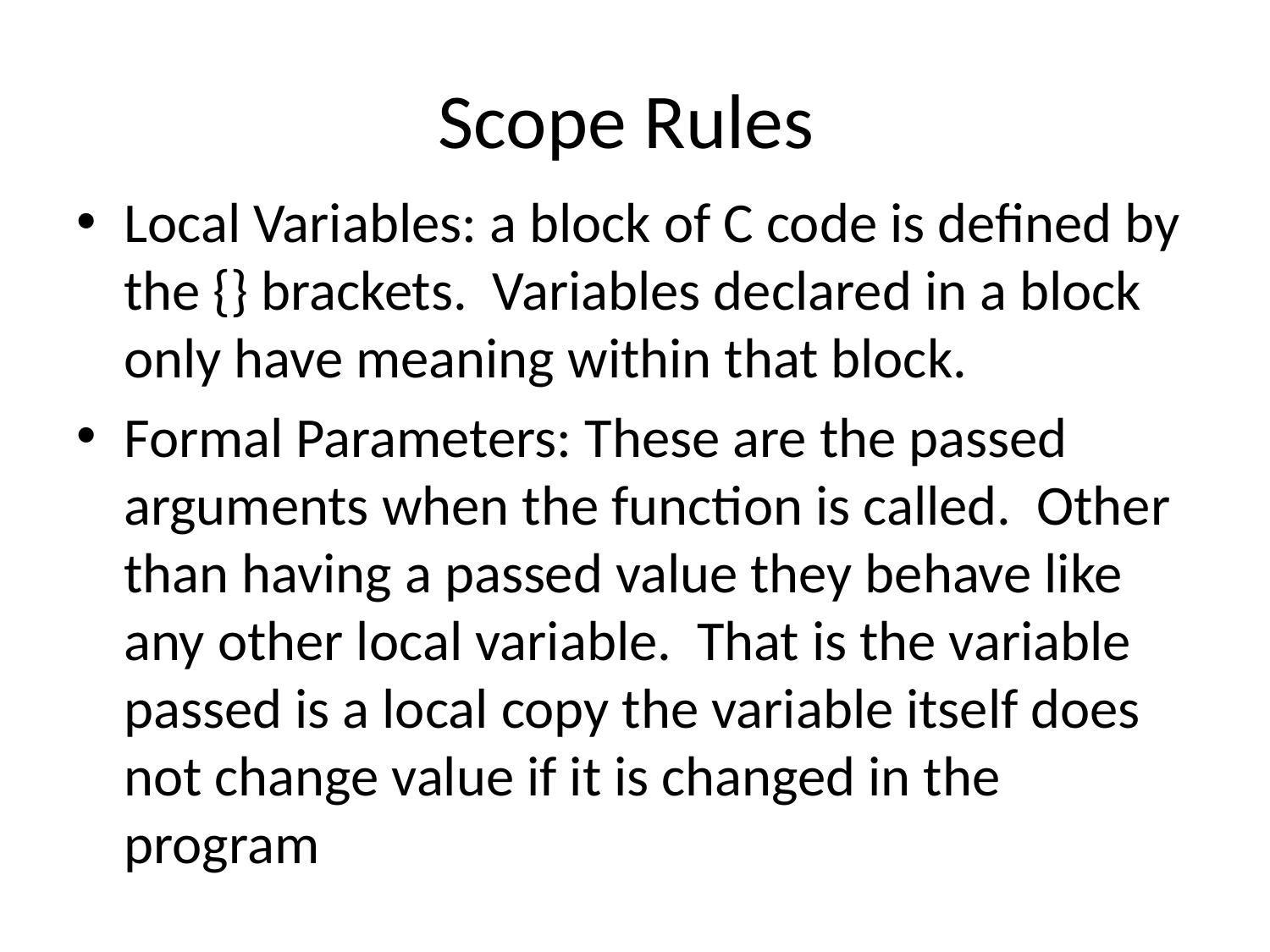

# Scope Rules
Local Variables: a block of C code is defined by the {} brackets.  Variables declared in a block only have meaning within that block.
Formal Parameters: These are the passed arguments when the function is called.  Other than having a passed value they behave like any other local variable.  That is the variable passed is a local copy the variable itself does not change value if it is changed in the program